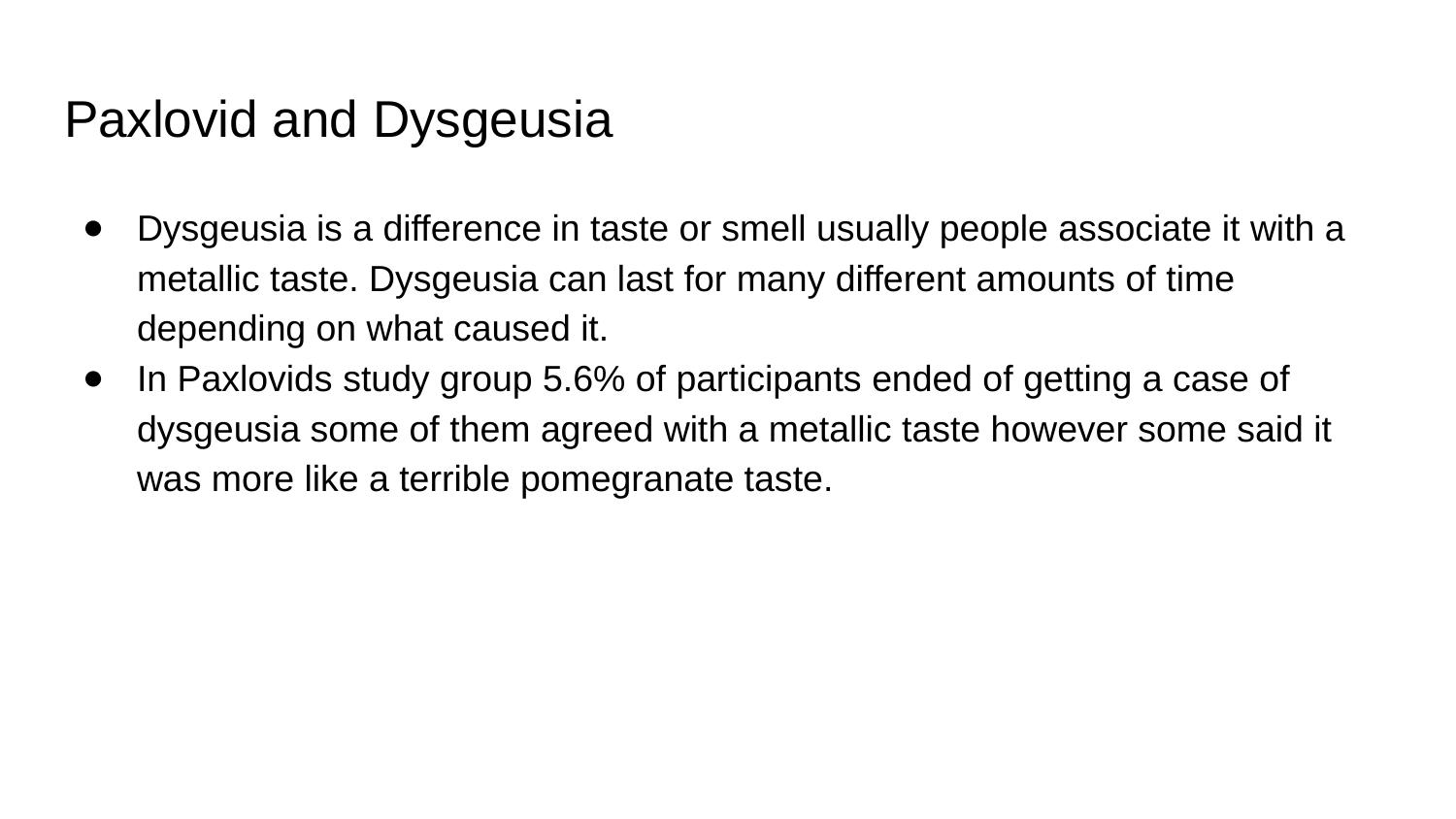

# Paxlovid and Dysgeusia
Dysgeusia is a difference in taste or smell usually people associate it with a metallic taste. Dysgeusia can last for many different amounts of time depending on what caused it.
In Paxlovids study group 5.6% of participants ended of getting a case of dysgeusia some of them agreed with a metallic taste however some said it was more like a terrible pomegranate taste.